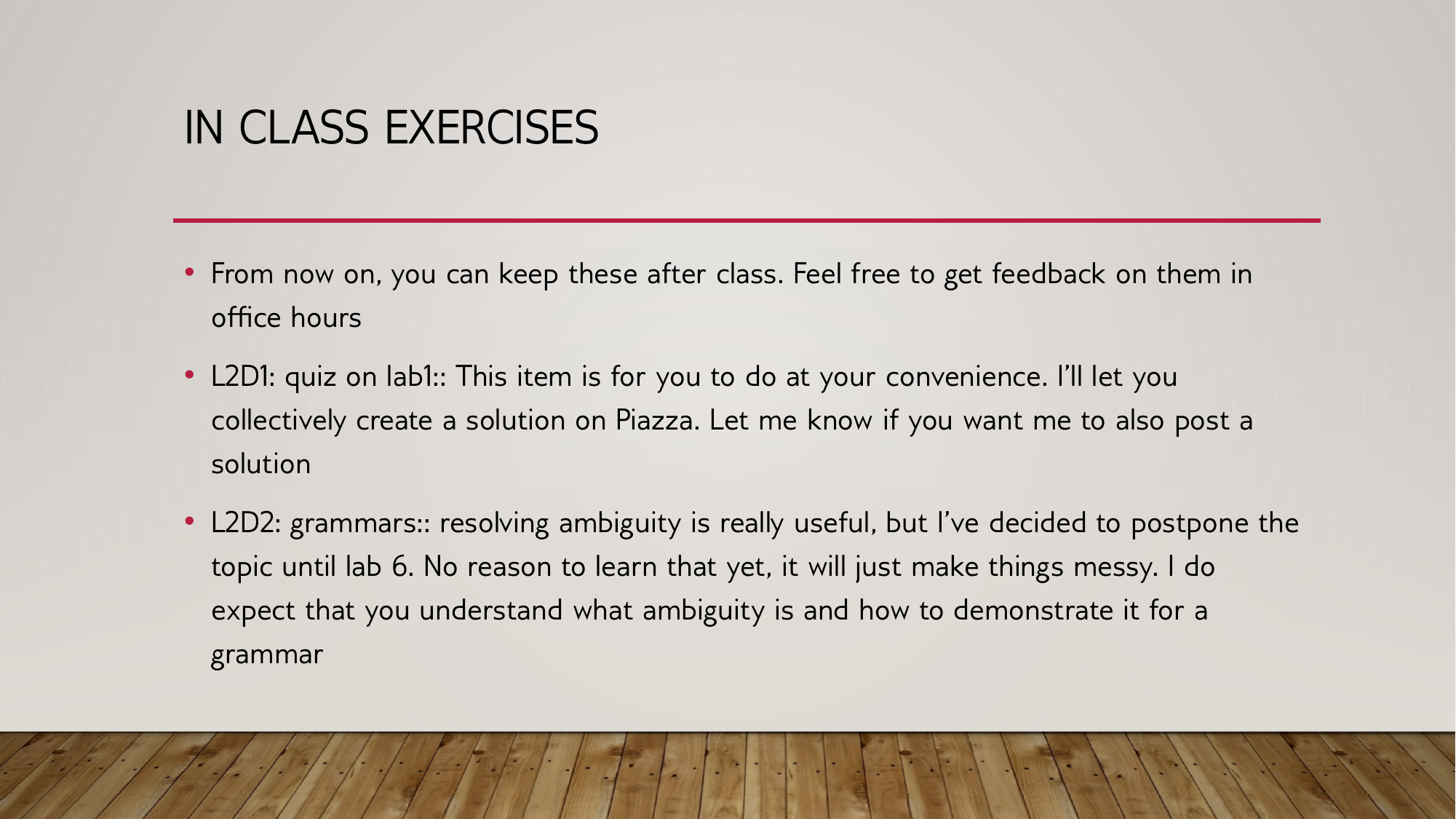

# In class exercises
From now on, you can keep these after class. Feel free to get feedback on them in office hours
L2D1: quiz on lab1:: This item is for you to do at your convenience. I’ll let you collectively create a solution on Piazza. Let me know if you want me to also post a solution
L2D2: grammars:: resolving ambiguity is really useful, but I’ve decided to postpone the topic until lab 6. No reason to learn that yet, it will just make things messy. I do expect that you understand what ambiguity is and how to demonstrate it for a grammar